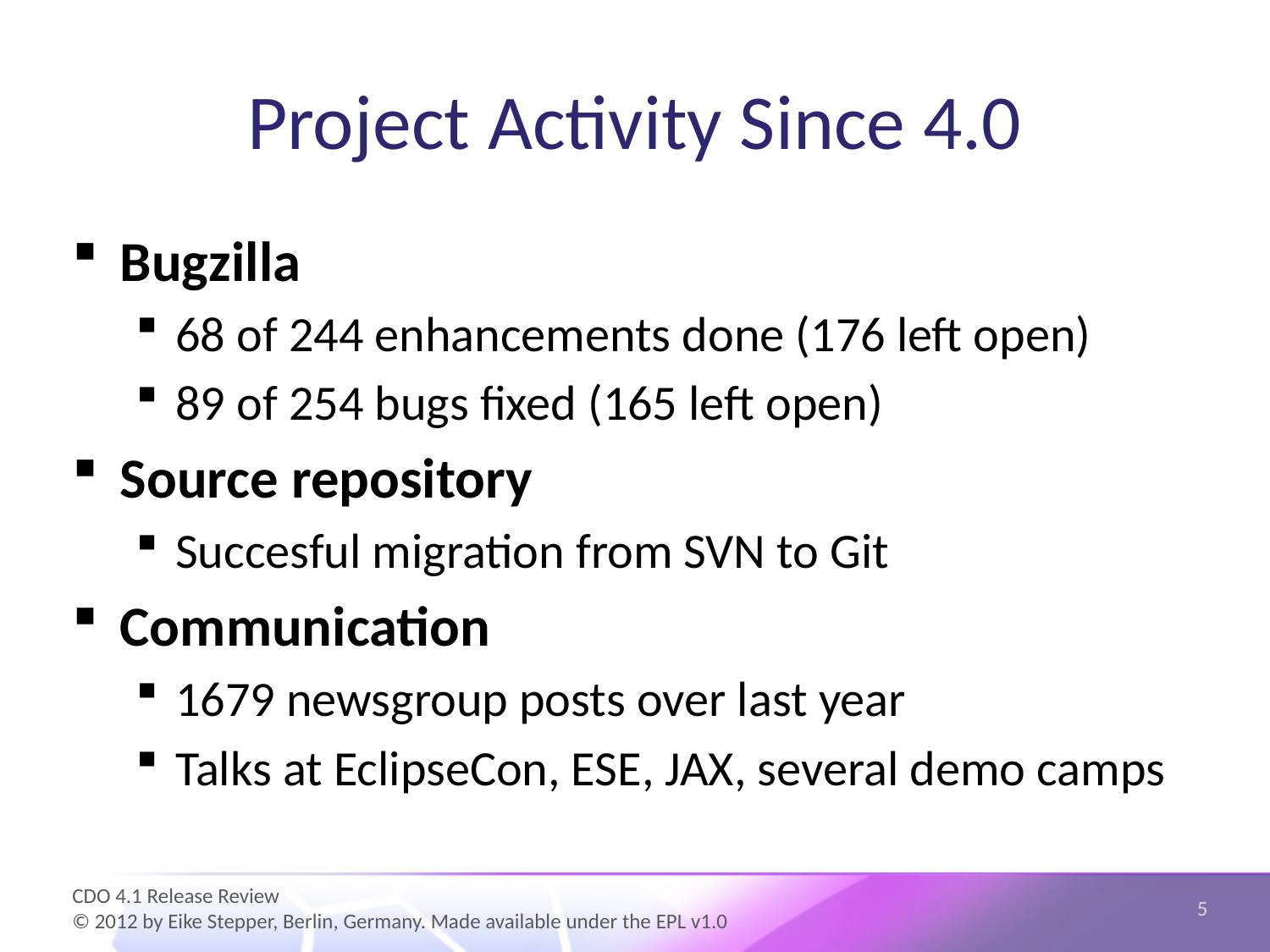

# Project Activity Since 4.0
Bugzilla
68 of 244 enhancements done (176 left open)
89 of 254 bugs fixed (165 left open)
Source repository
Succesful migration from SVN to Git
Communication
1679 newsgroup posts over last year
Talks at EclipseCon, ESE, JAX, several demo camps
5
CDO 4.1 Release Review
© 2012 by Eike Stepper, Berlin, Germany. Made available under the EPL v1.0